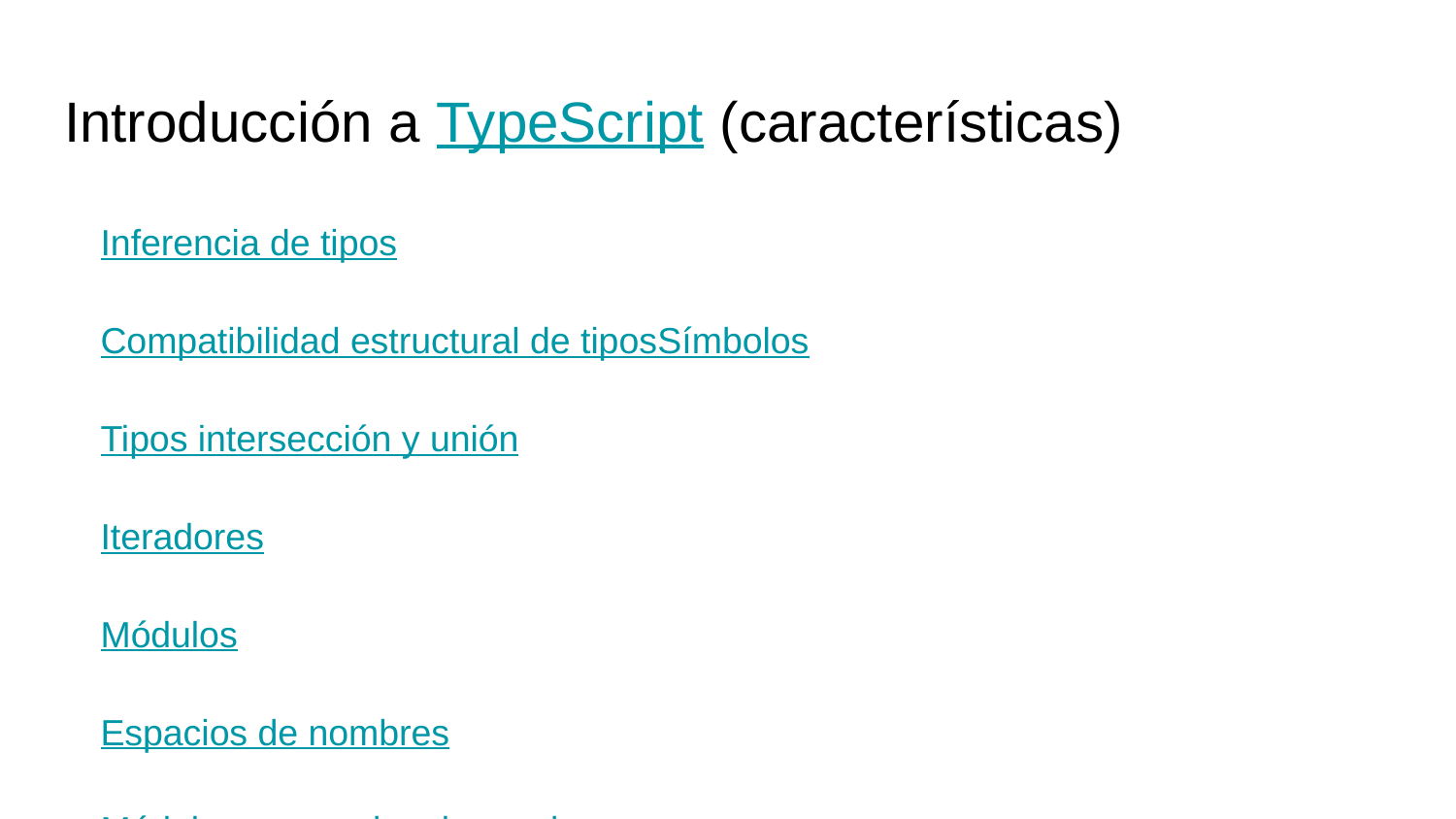

# Introducción a TypeScript (características)
Inferencia de tipos
Compatibilidad estructural de tiposSímbolos
Tipos intersección y unión
Iteradores
Módulos
Espacios de nombres
Módulos y espacios de nombres